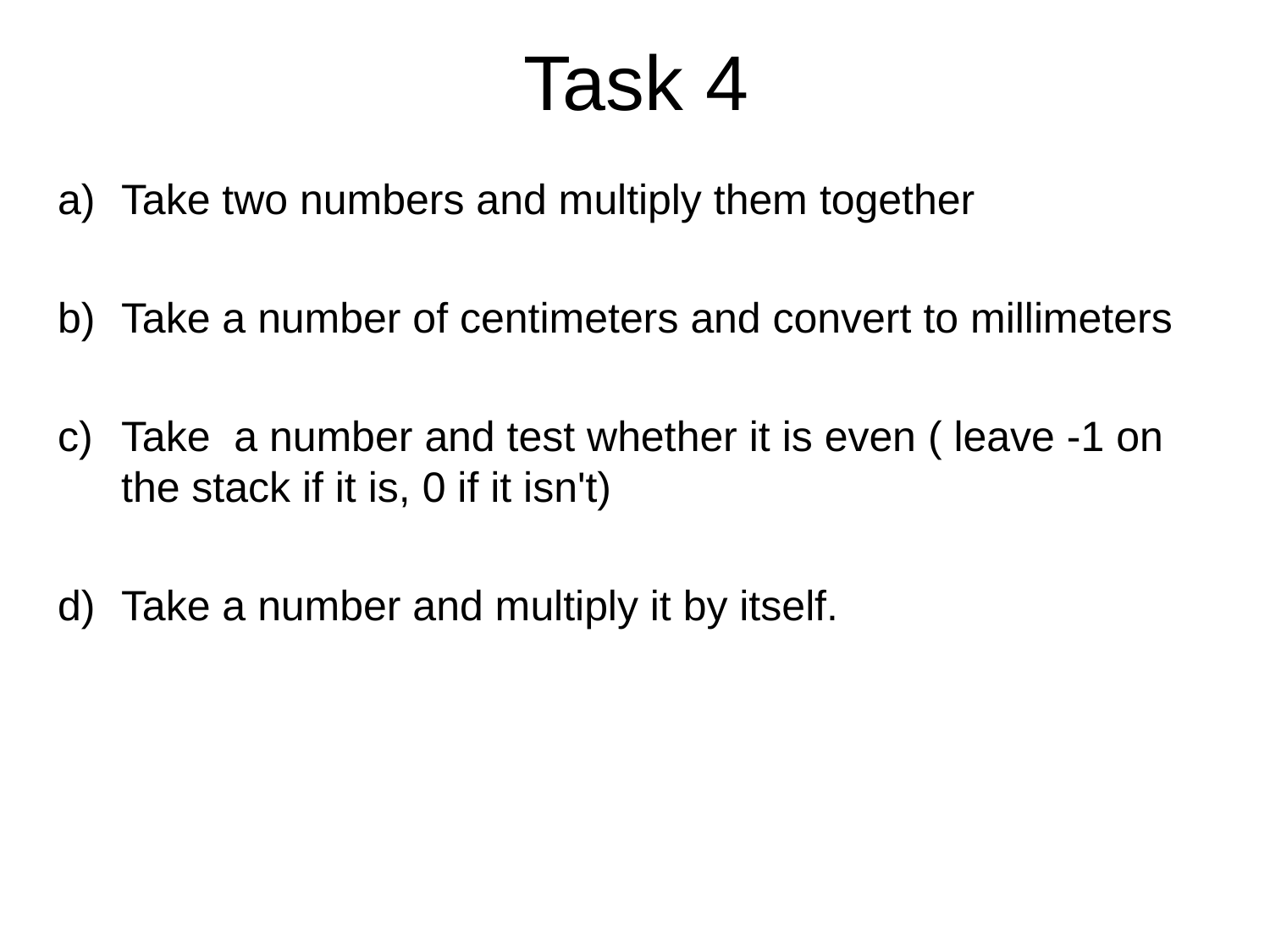

# Task 4
Take two numbers and multiply them together

Take a number of centimeters and convert to millimeters

Take  a number and test whether it is even ( leave -1 on the stack if it is, 0 if it isn't)

Take a number and multiply it by itself.